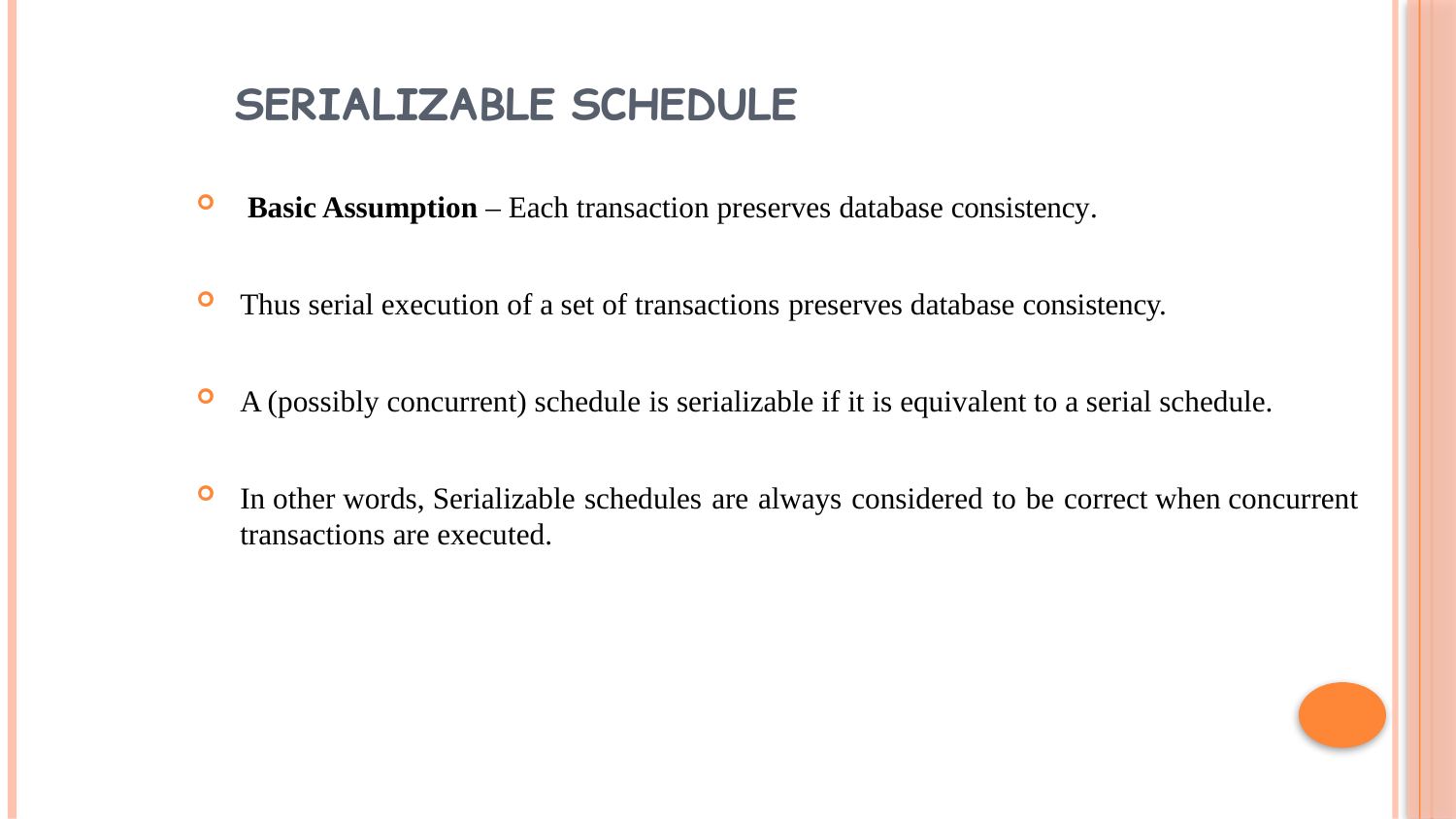

# Serializable Schedule
 Basic Assumption – Each transaction preserves database consistency.

Thus serial execution of a set of transactions preserves database consistency.

A (possibly concurrent) schedule is serializable if it is equivalent to a serial schedule.

In other words, Serializable schedules are always considered to be correct when concurrent transactions are executed.